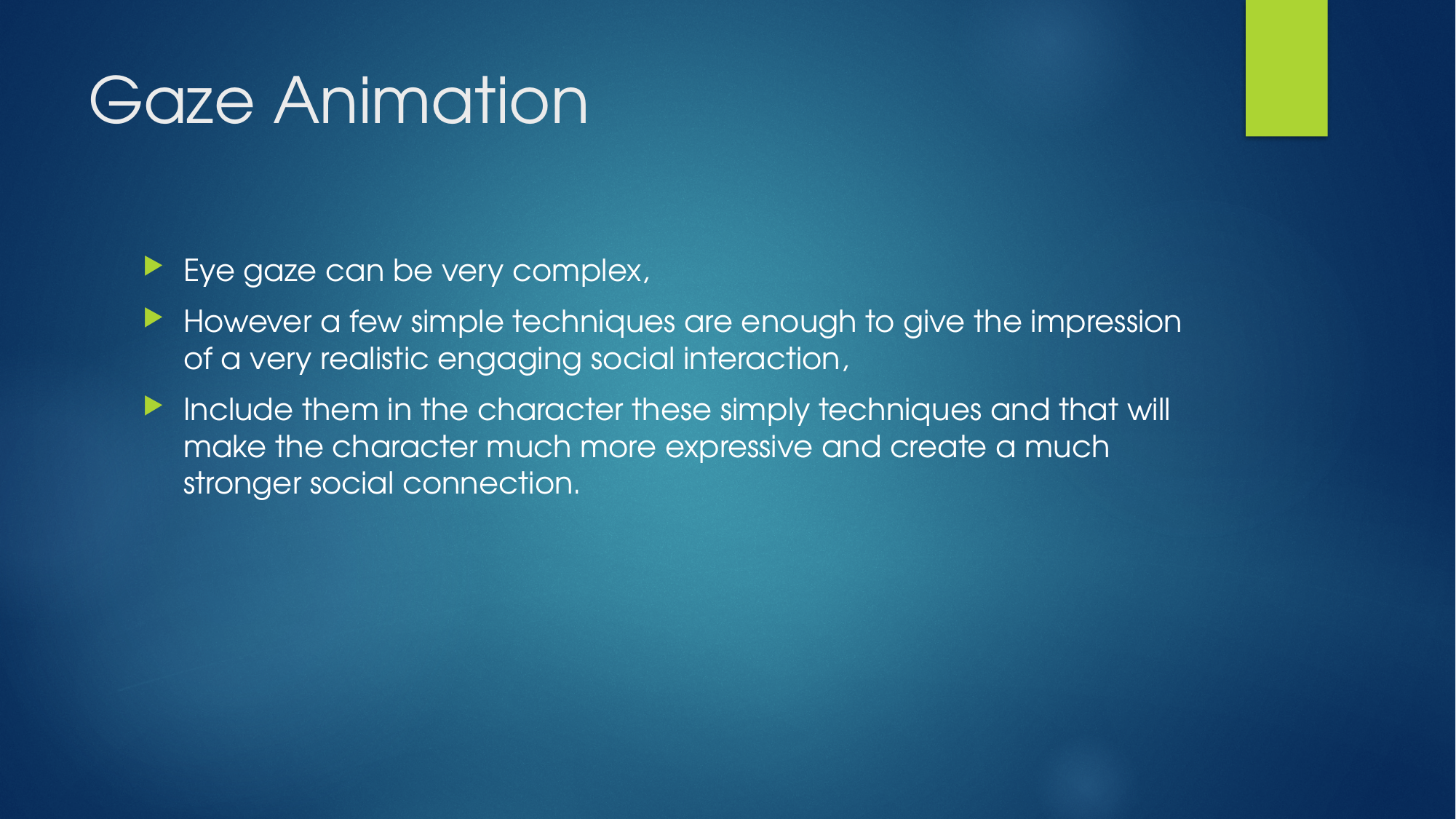

# Gaze Animation
Eye gaze can be very complex,
However a few simple techniques are enough to give the impression of a very realistic engaging social interaction,
Include them in the character these simply techniques and that will make the character much more expressive and create a much stronger social connection.